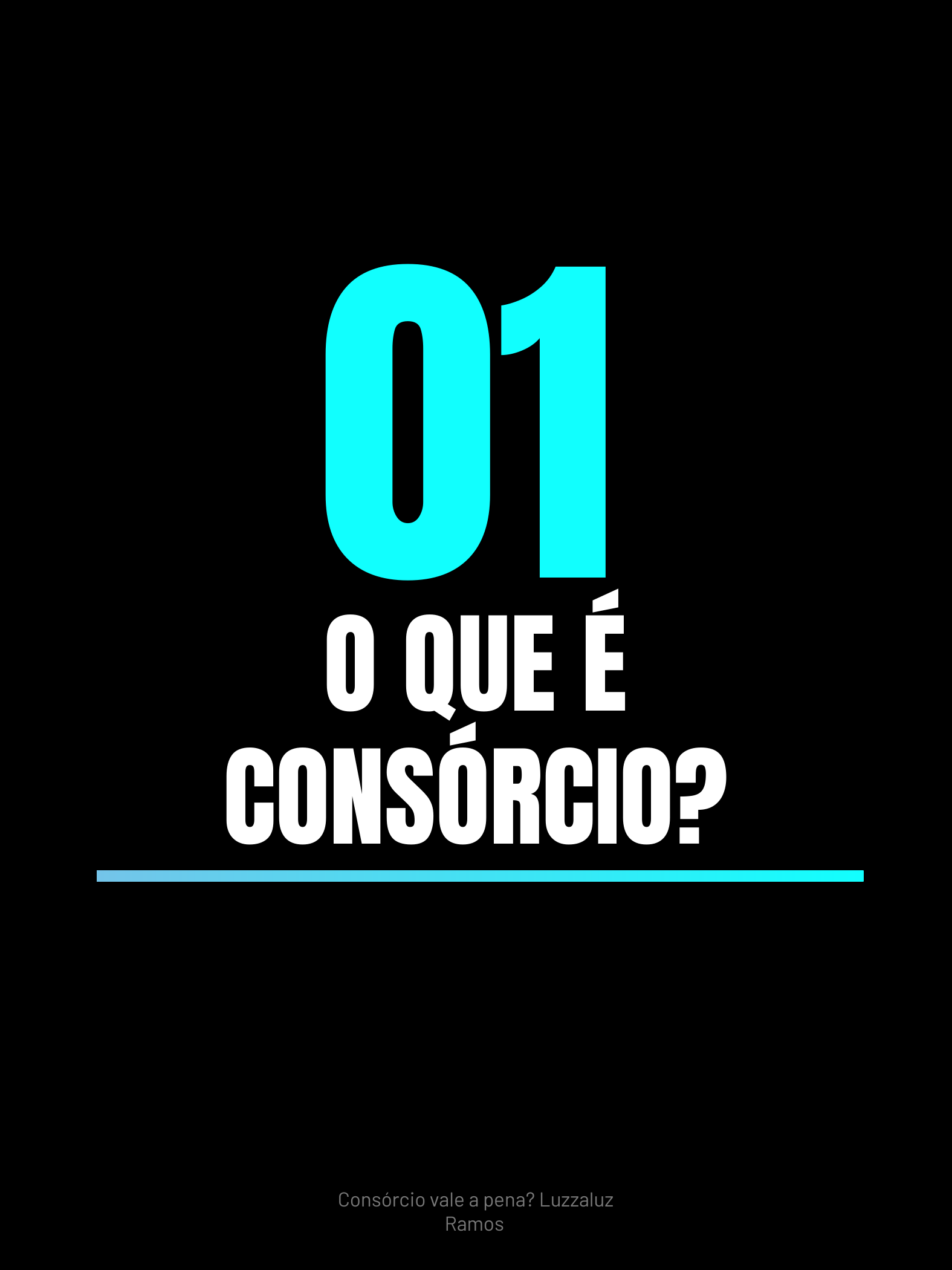

01
O QUE É CONSÓRCIO?

Consórcio vale a pena? Luzzaluz Ramos
3